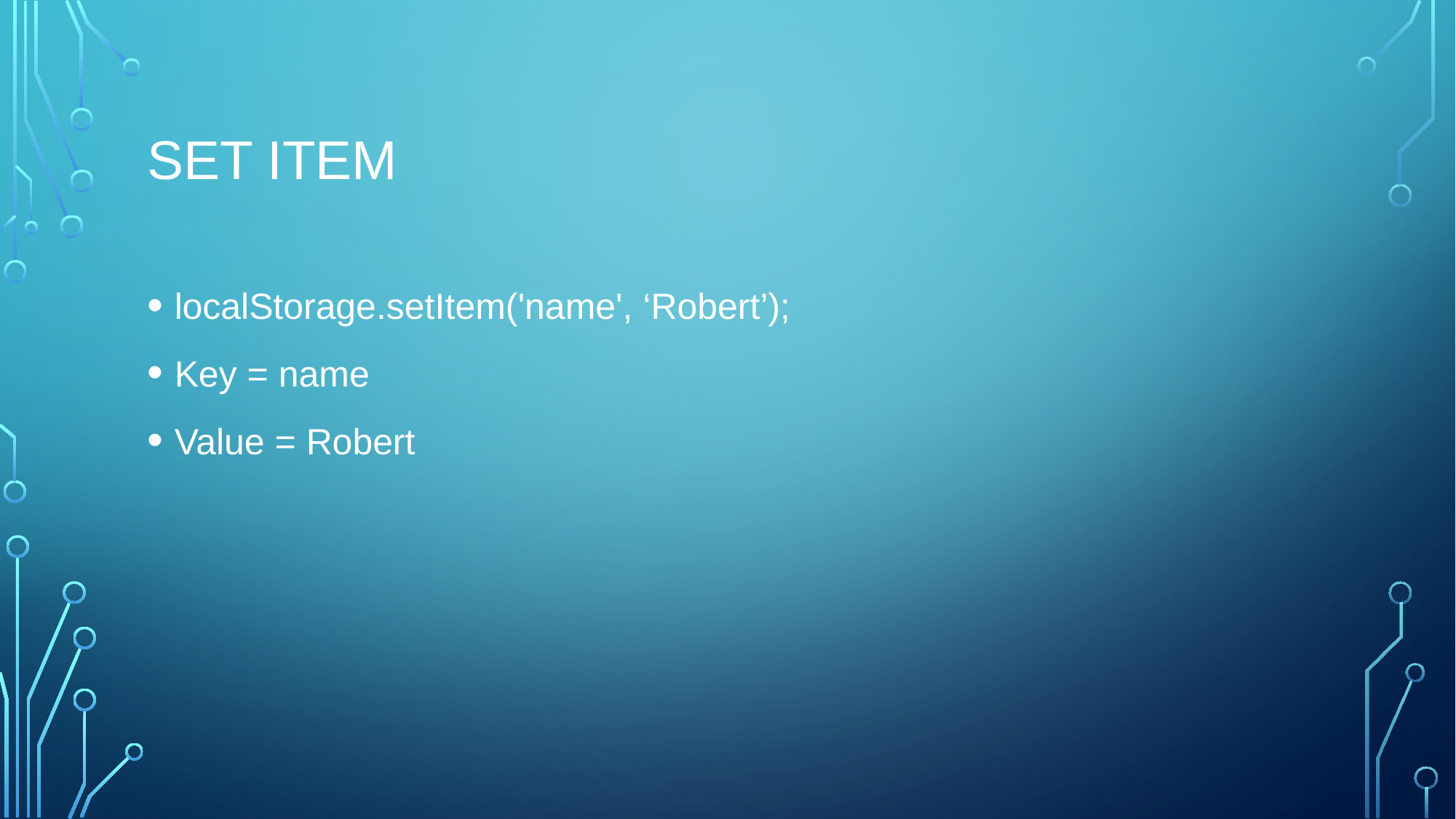

# Set item
localStorage.setItem('name', ‘Robert’);
Key = name
Value = Robert